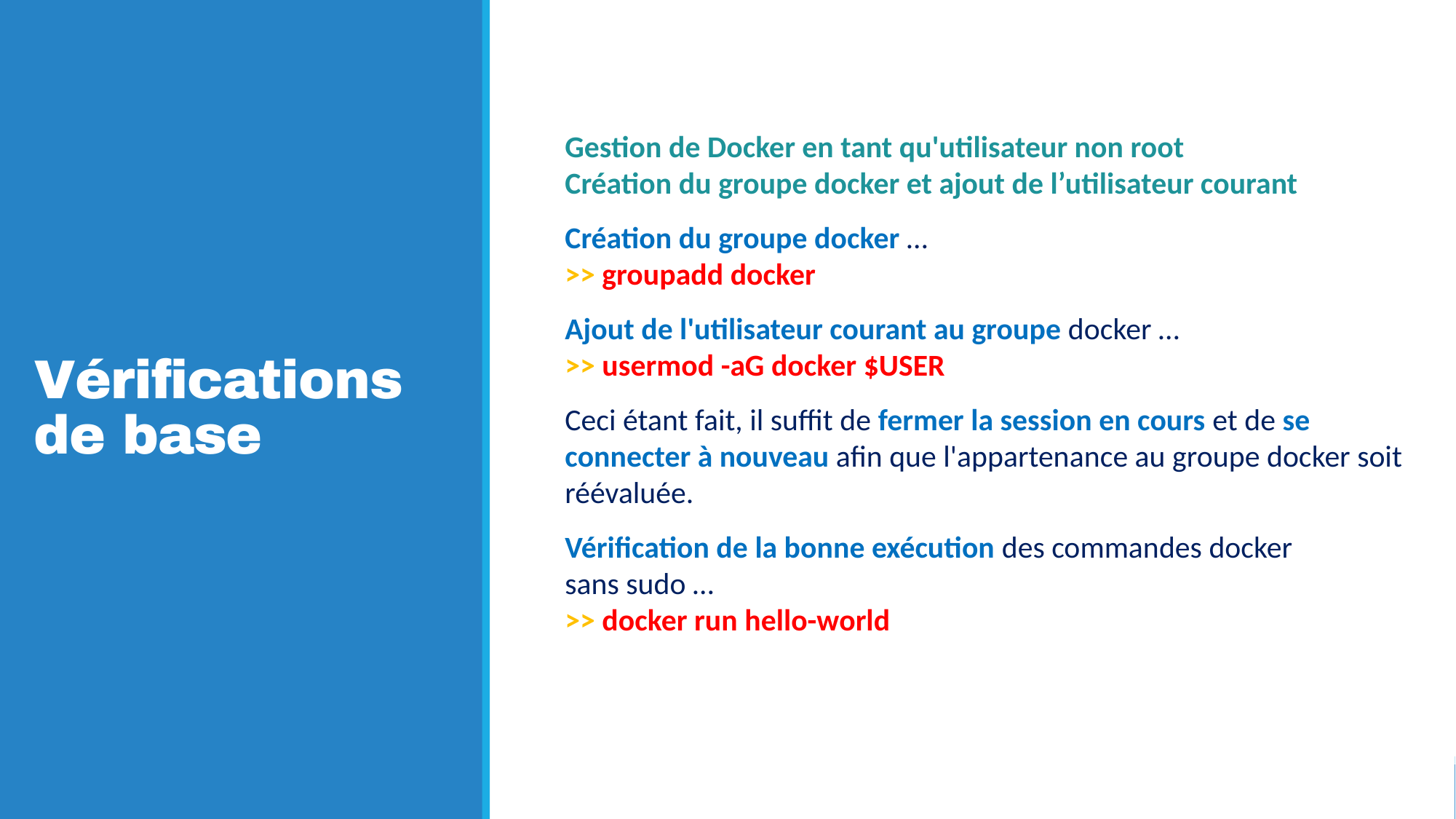

# Vérifications de base
Gestion de Docker en tant qu'utilisateur non root
Création du groupe docker et ajout de l’utilisateur courant
Création du groupe docker …
>> groupadd docker
Ajout de l'utilisateur courant au groupe docker …
>> usermod -aG docker $USER
Ceci étant fait, il suffit de fermer la session en cours et de se connecter à nouveau afin que l'appartenance au groupe docker soit réévaluée.
Vérification de la bonne exécution des commandes docker
sans sudo …
>> docker run hello-world